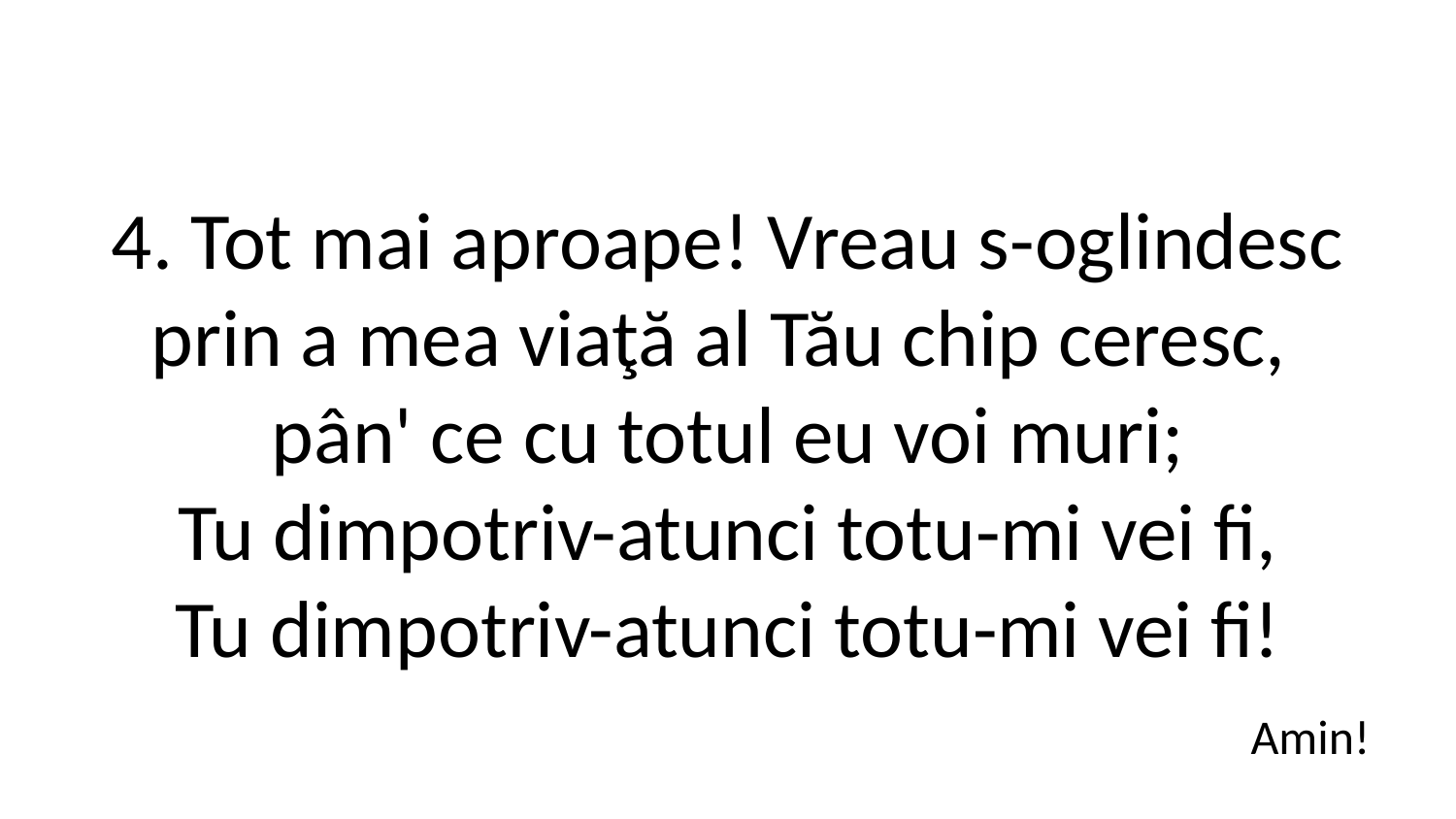

4. Tot mai aproape! Vreau s-oglindesc
prin a mea viaţă al Tău chip ceresc,
pân' ce cu totul eu voi muri;
Tu dimpotriv-atunci totu-mi vei fi,
Tu dimpotriv-atunci totu-mi vei fi!

Amin!